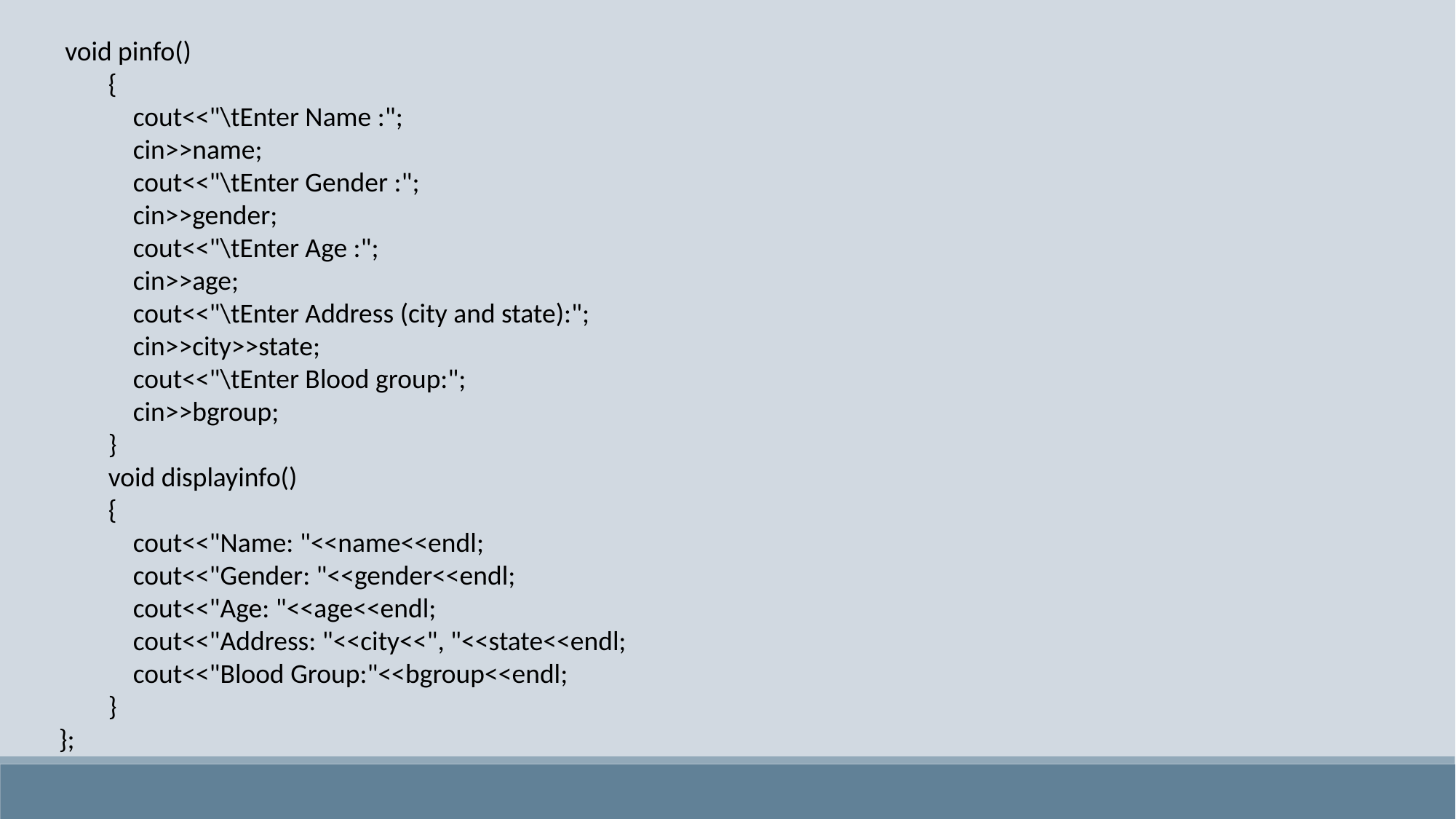

void pinfo()
        {
            cout<<"\tEnter Name :";
            cin>>name;
            cout<<"\tEnter Gender :";
            cin>>gender;
            cout<<"\tEnter Age :";
            cin>>age;
            cout<<"\tEnter Address (city and state):";
            cin>>city>>state;
            cout<<"\tEnter Blood group:";
            cin>>bgroup;
        }
        void displayinfo()
        {
            cout<<"Name: "<<name<<endl;
            cout<<"Gender: "<<gender<<endl;
            cout<<"Age: "<<age<<endl;
            cout<<"Address: "<<city<<", "<<state<<endl;
            cout<<"Blood Group:"<<bgroup<<endl;
        }
};